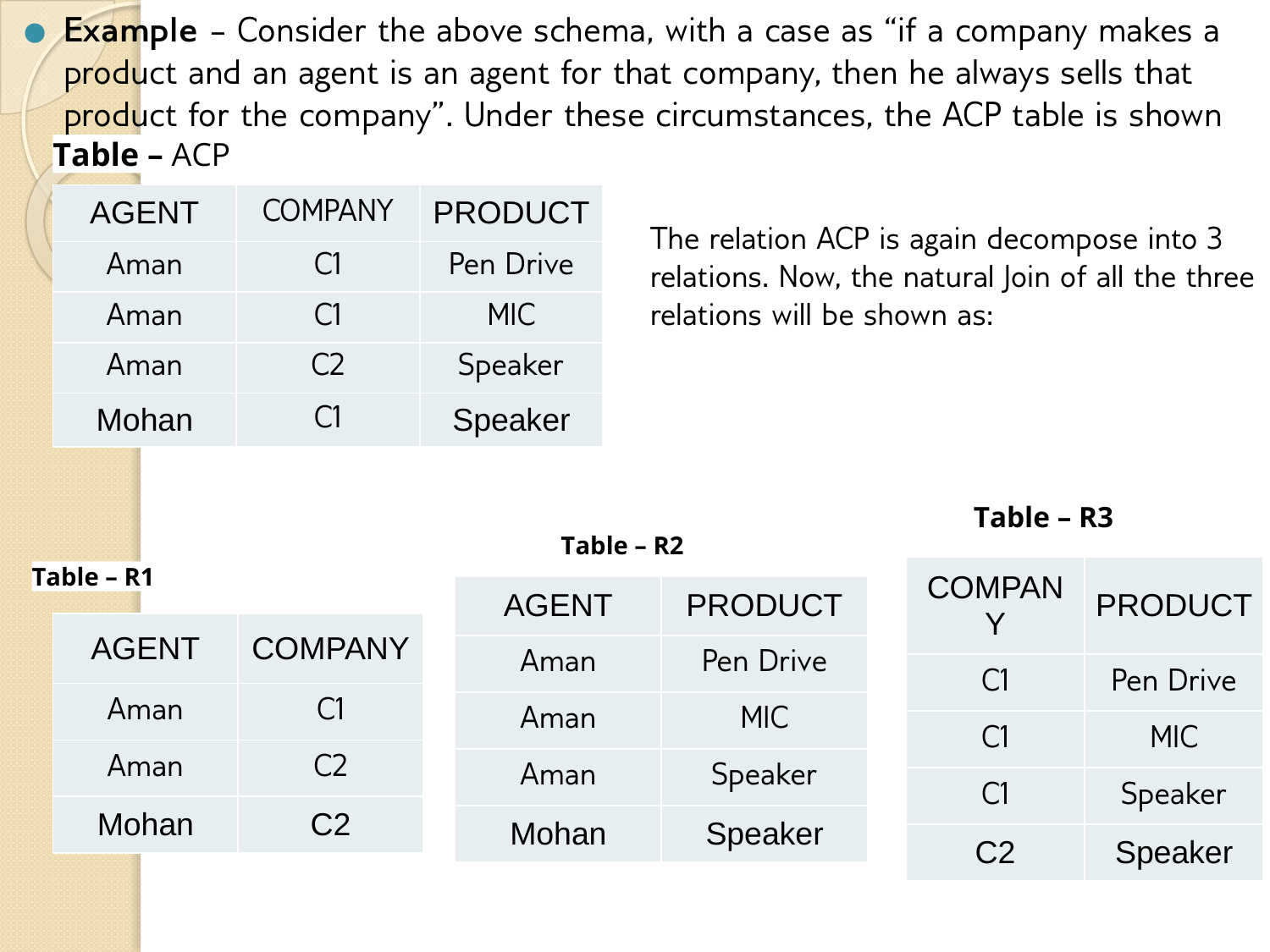

Example – Consider the above schema, with a case as “if a company makes a product and an agent is an agent for that company, then he always sells that product for the company”. Under these circumstances, the ACP table is shown as:

Table – ACP
| AGENT | COMPANY | PRODUCT |
| --- | --- | --- |
| Aman | C1 | Pen Drive |
| Aman | C1 | MIC |
| Aman | C2 | Speaker |
| Mohan | C1 | Speaker |
The relation ACP is again decompose into 3 relations. Now, the natural Join of all the three relations will be shown as:
Table – R3
Table – R2
| COMPANY | PRODUCT |
| --- | --- |
| C1 | Pen Drive |
| C1 | MIC |
| C1 | Speaker |
| C2 | Speaker |
Table – R1
| AGENT | PRODUCT |
| --- | --- |
| Aman | Pen Drive |
| Aman | MIC |
| Aman | Speaker |
| Mohan | Speaker |
| AGENT | COMPANY |
| --- | --- |
| Aman | C1 |
| Aman | C2 |
| Mohan | C2 |